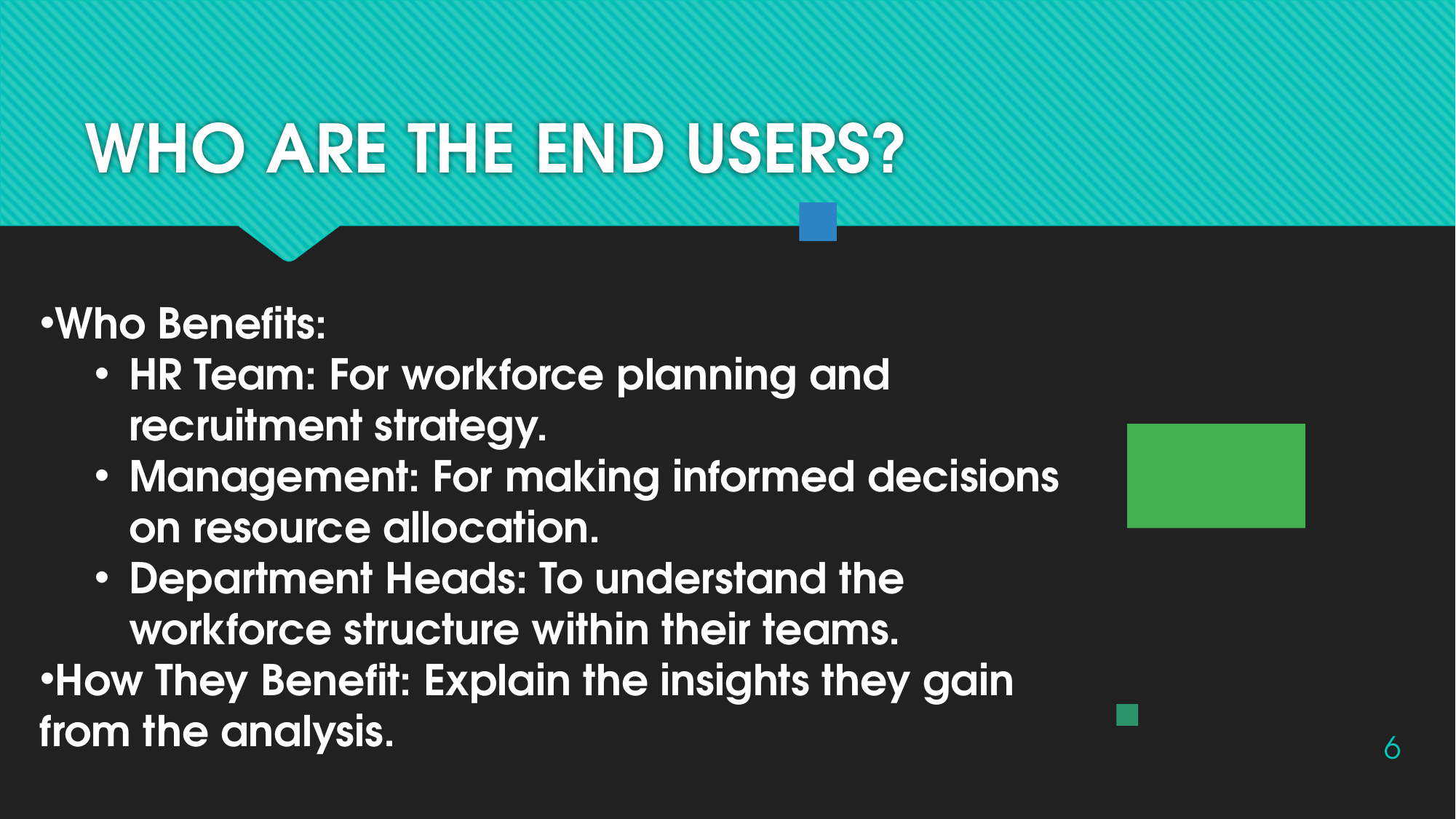

# WHO ARE THE END USERS?

Who Benefits:
HR Team: For workforce planning and recruitment strategy.
Management: For making informed decisions on resource allocation.
Department Heads: To understand the workforce structure within their teams.
How They Benefit: Explain the insights they gain from the analysis.

6